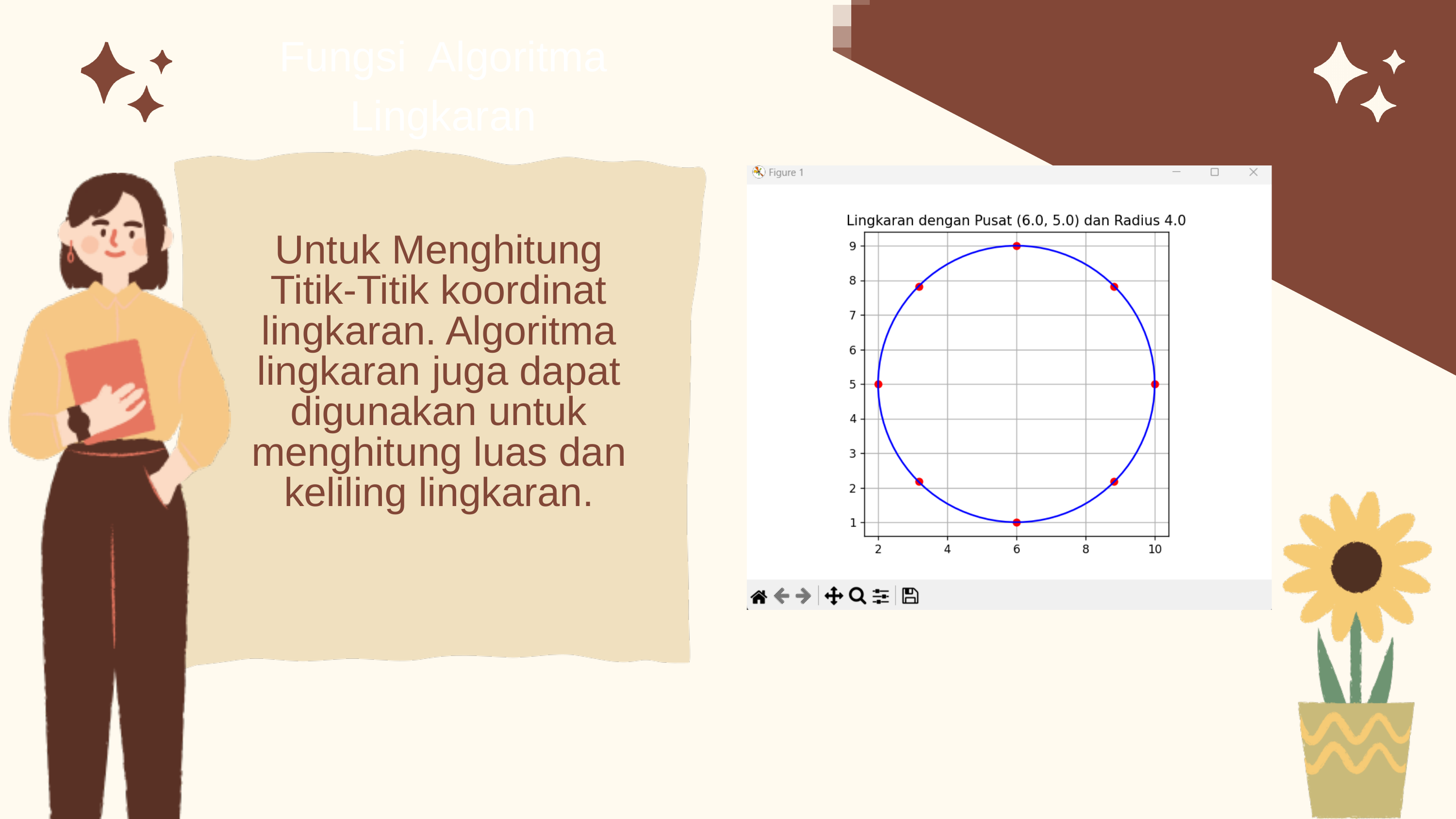

Fungsi  Algoritma Lingkaran

Untuk Menghitung Titik-Titik koordinat lingkaran. Algoritma lingkaran juga dapat digunakan untuk menghitung luas dan keliling lingkaran.